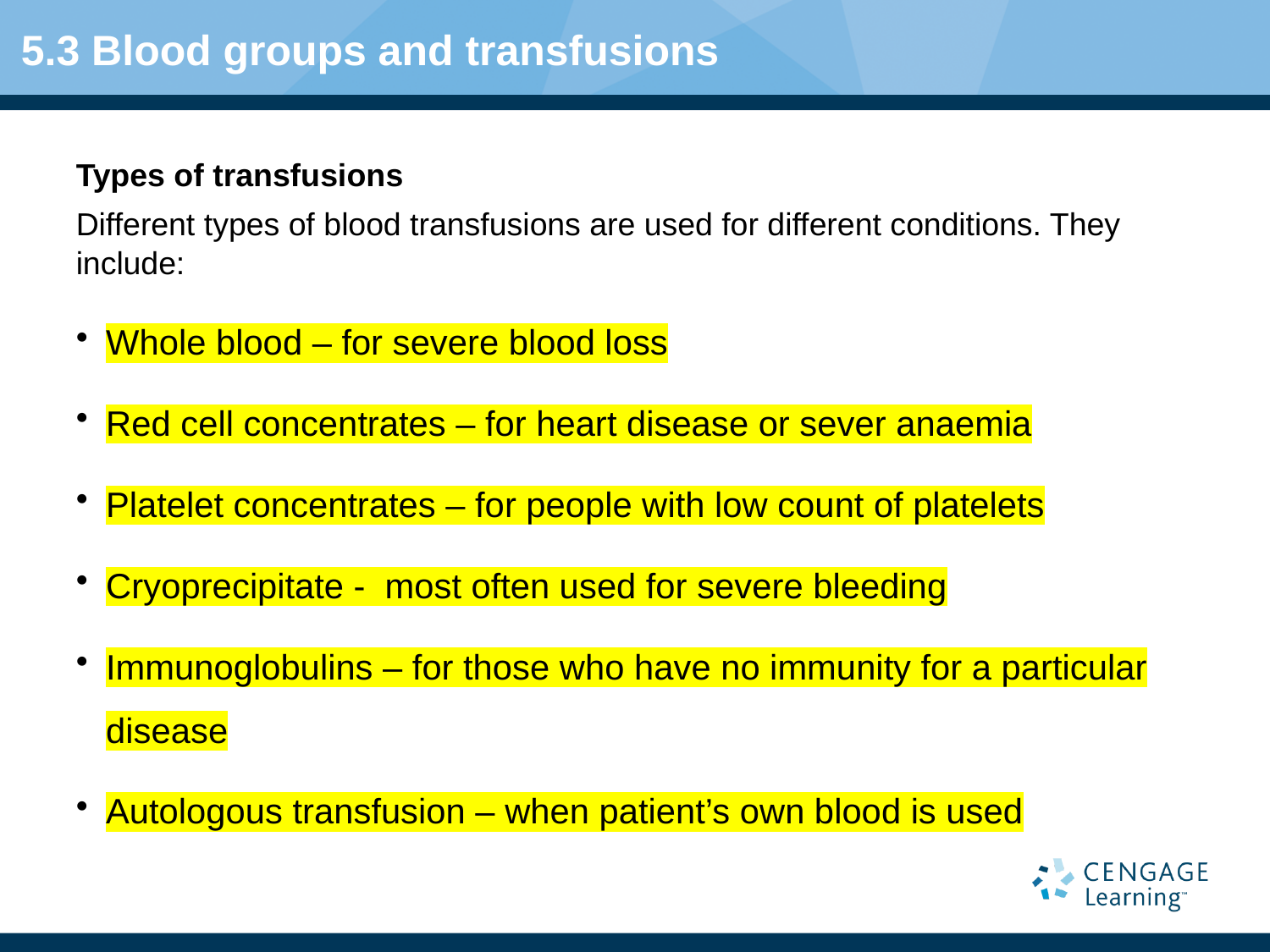

# 5.3 Blood groups and transfusions
Types of transfusions
Different types of blood transfusions are used for different conditions. They include:
Whole blood – for severe blood loss
Red cell concentrates – for heart disease or sever anaemia
Platelet concentrates – for people with low count of platelets
Cryoprecipitate -  most often used for severe bleeding
Immunoglobulins – for those who have no immunity for a particular disease
Autologous transfusion – when patient’s own blood is used